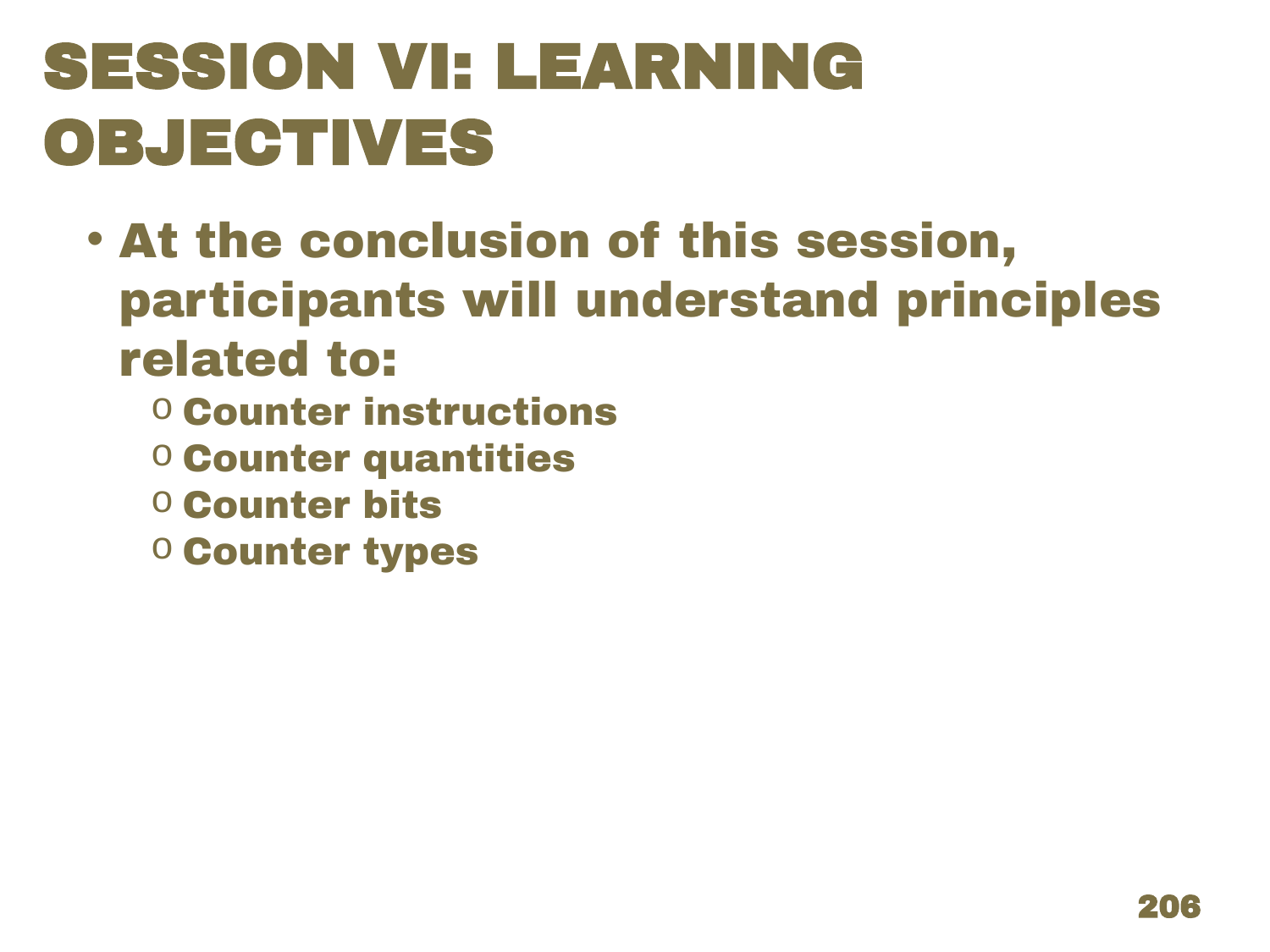

# SESSION VI: LEARNING OBJECTIVES
At the conclusion of this session, participants will understand principles related to:
Counter instructions
Counter quantities
Counter bits
Counter types
206